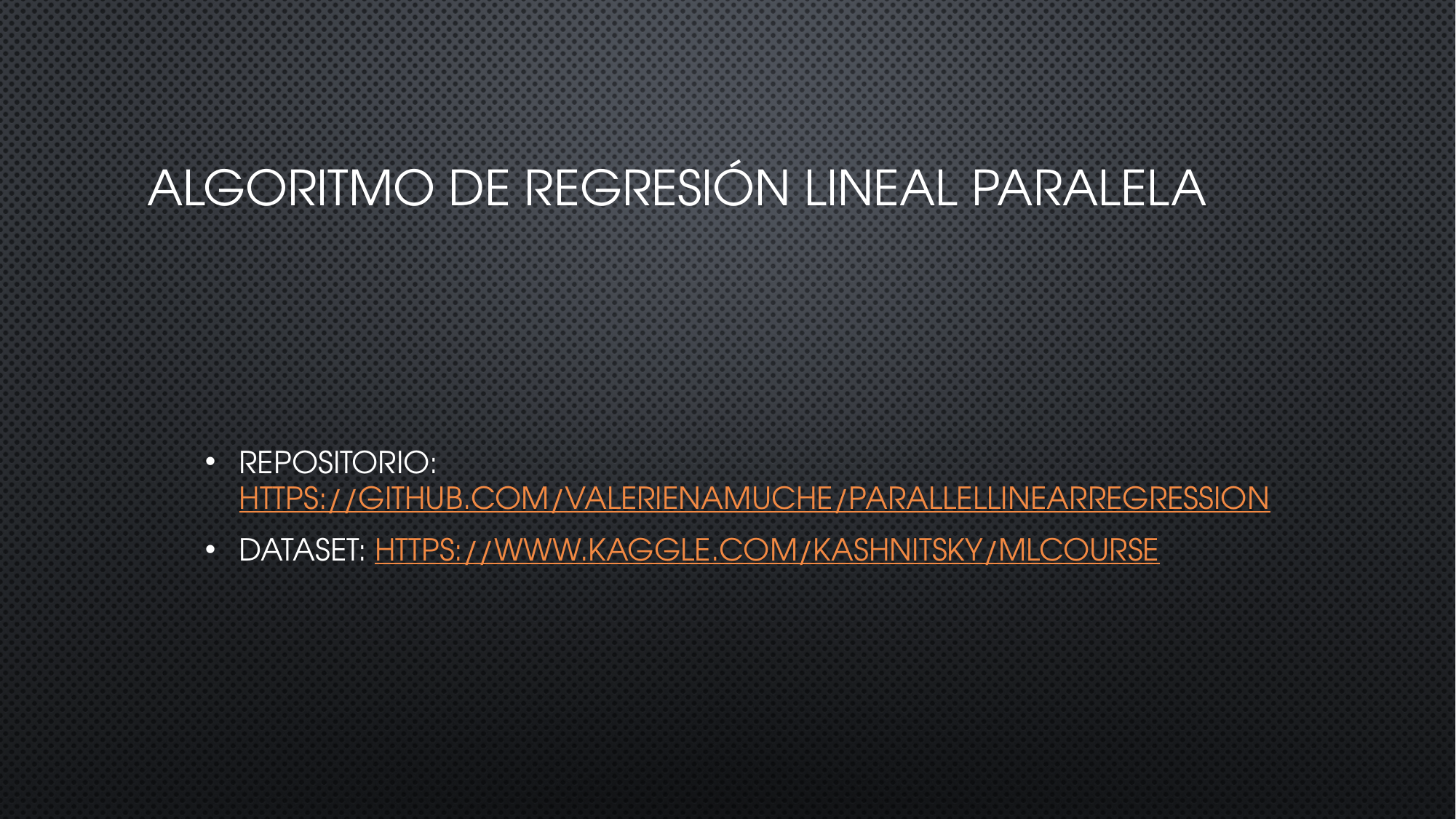

# ALGORITMO DE Regresión lineal paralela
REPOSITORIO: https://github.com/ValerieNamuche/ParallelLinearRegression
Dataset: https://www.kaggle.com/kashnitsky/mlcourse